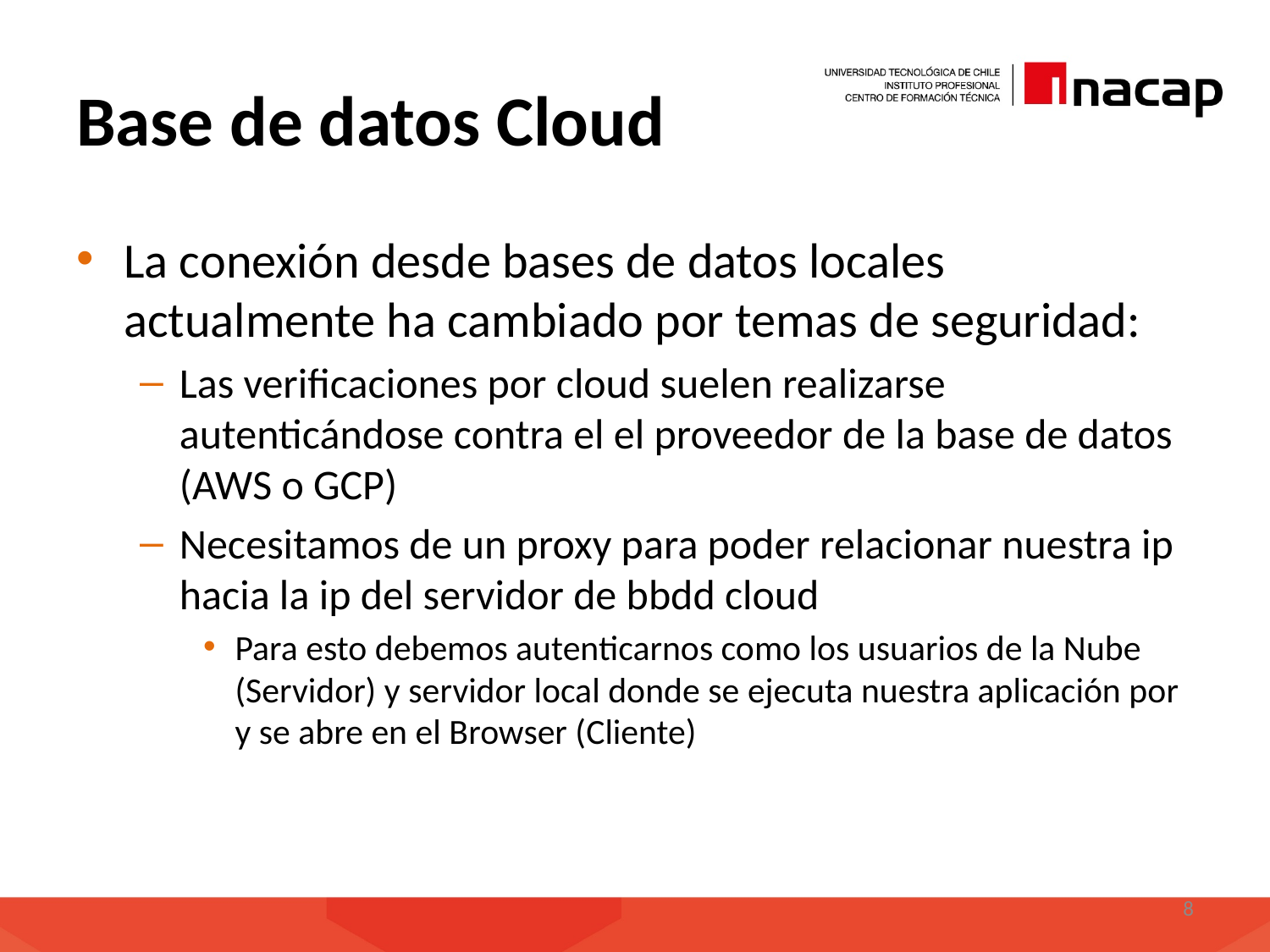

# Base de datos Cloud
La conexión desde bases de datos locales actualmente ha cambiado por temas de seguridad:
Las verificaciones por cloud suelen realizarse autenticándose contra el el proveedor de la base de datos (AWS o GCP)
Necesitamos de un proxy para poder relacionar nuestra ip hacia la ip del servidor de bbdd cloud
Para esto debemos autenticarnos como los usuarios de la Nube (Servidor) y servidor local donde se ejecuta nuestra aplicación por y se abre en el Browser (Cliente)

8